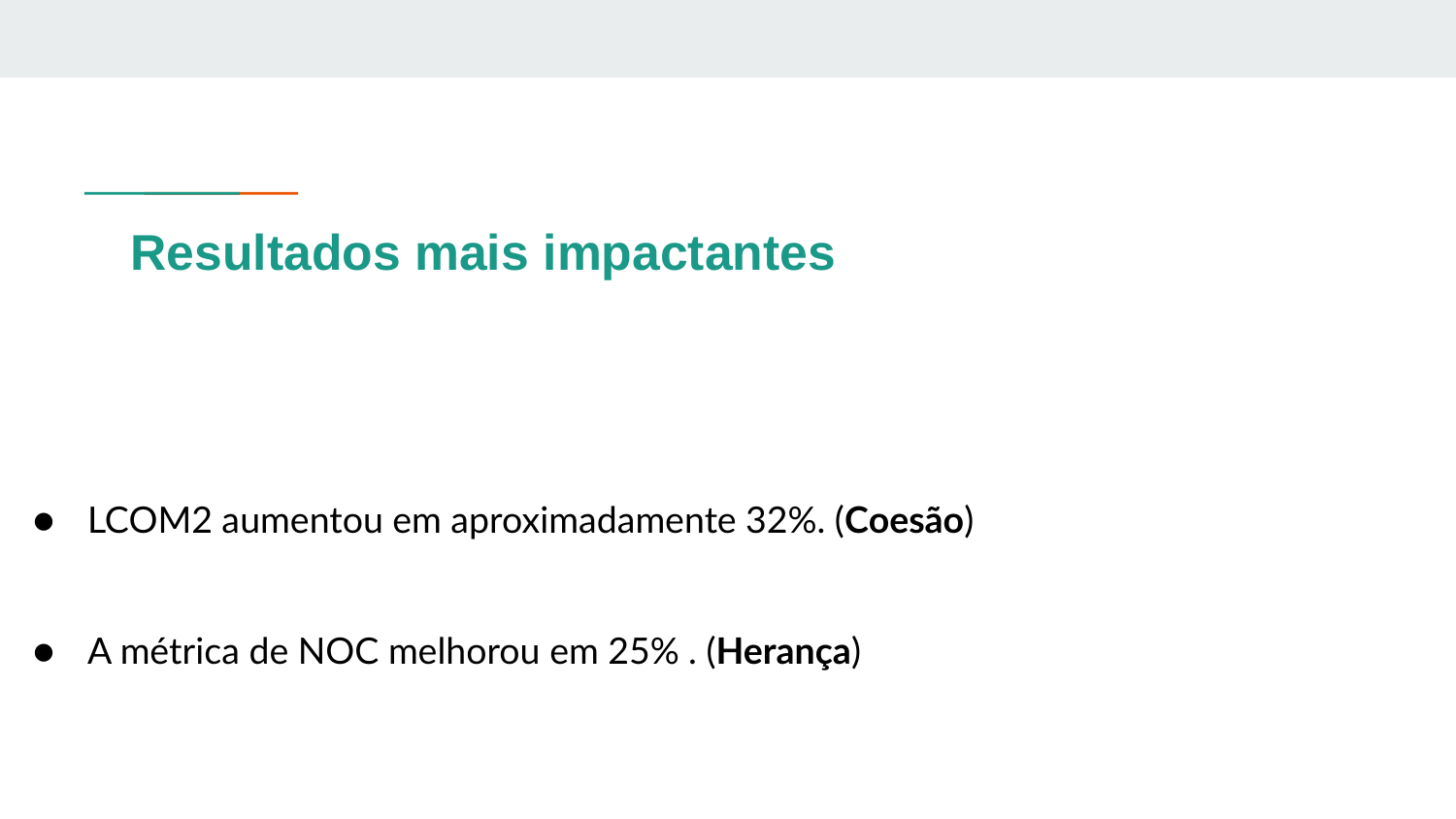

# Resultados mais impactantes
LCOM2 aumentou em aproximadamente 32%. (Coesão)

A métrica de NOC melhorou em 25% . (Herança)